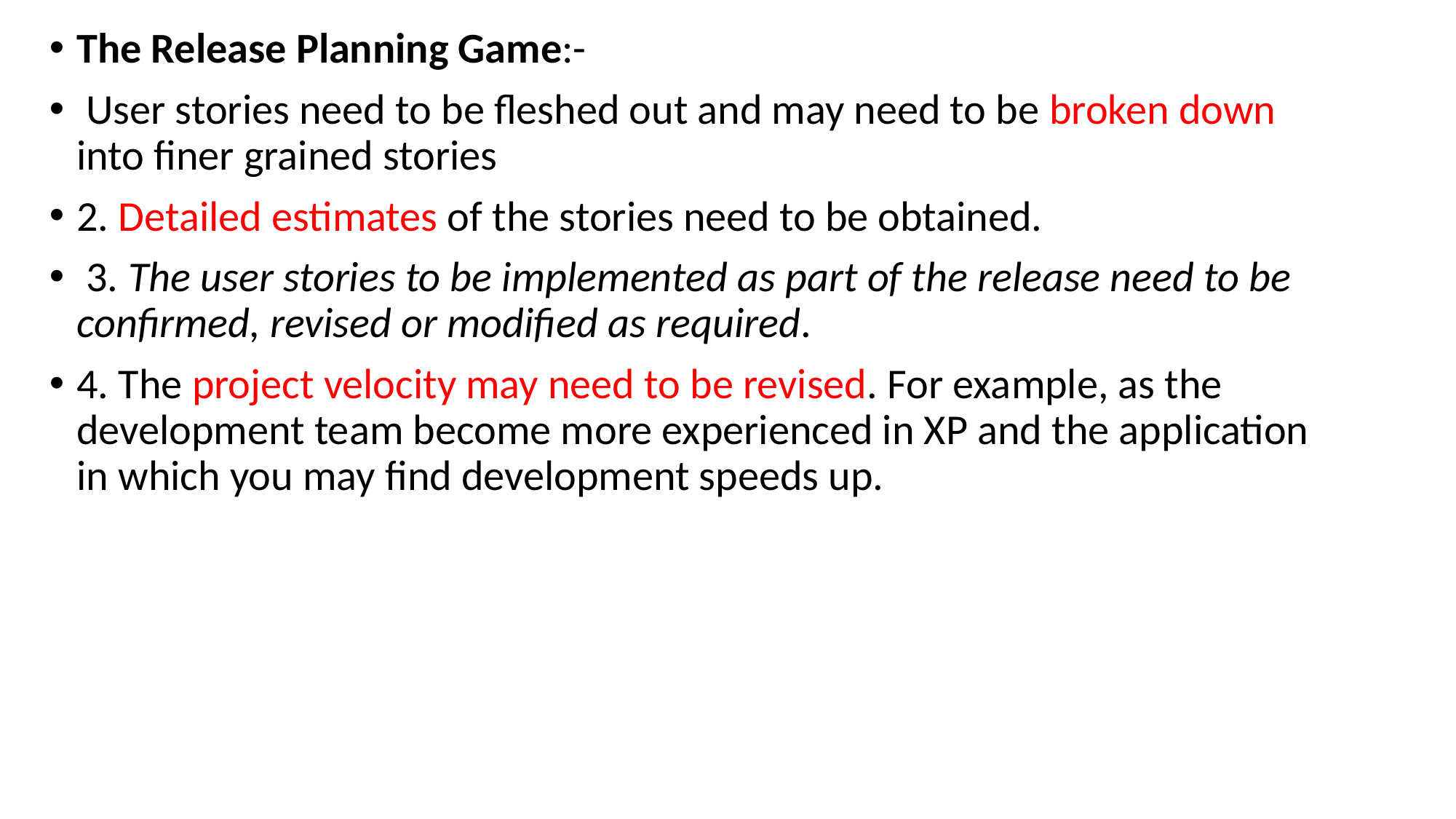

The Release Planning Game:-
 User stories need to be ﬂeshed out and may need to be broken down into ﬁner grained stories
2. Detailed estimates of the stories need to be obtained.
 3. The user stories to be implemented as part of the release need to be conﬁrmed, revised or modiﬁed as required.
4. The project velocity may need to be revised. For example, as the development team become more experienced in XP and the application in which you may ﬁnd development speeds up.